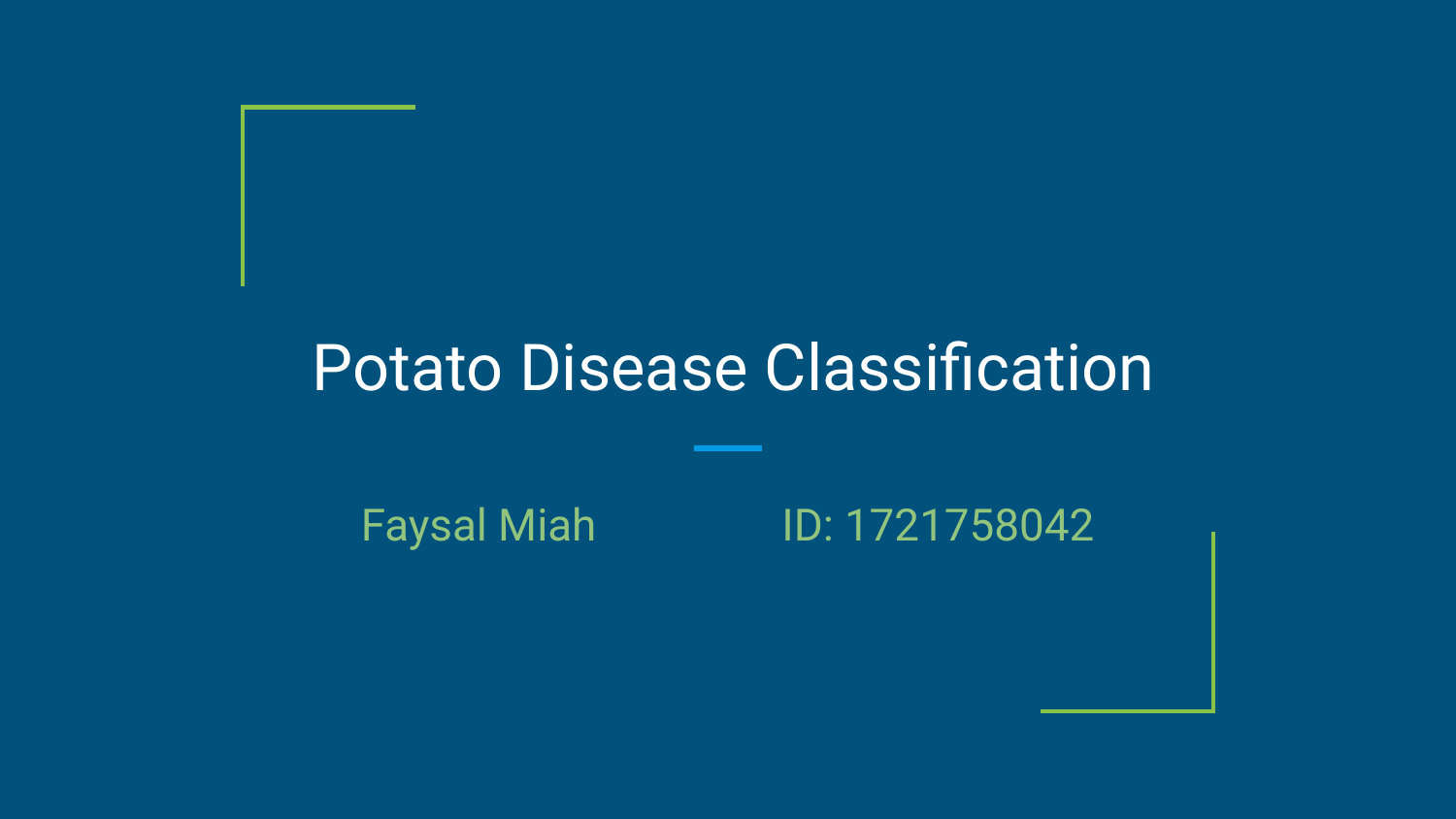

# Potato Disease Classification
Faysal Miah                 ID: 1721758042